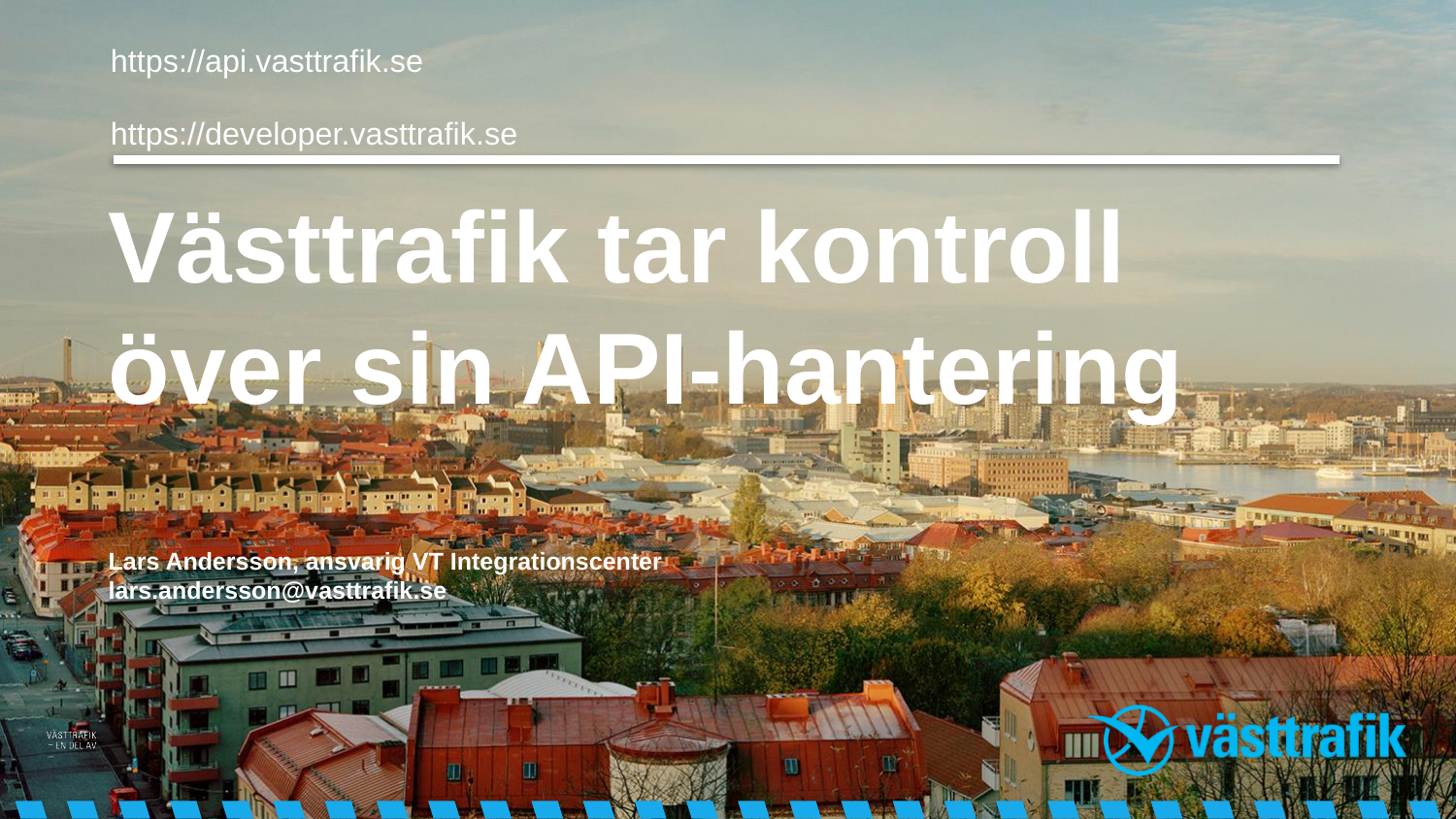

https://api.vasttrafik.se
https://developer.vasttrafik.se
# Västtrafik tar kontroll över sin API-hantering Lars Andersson, ansvarig VT Integrationscenter lars.andersson@vasttrafik.se